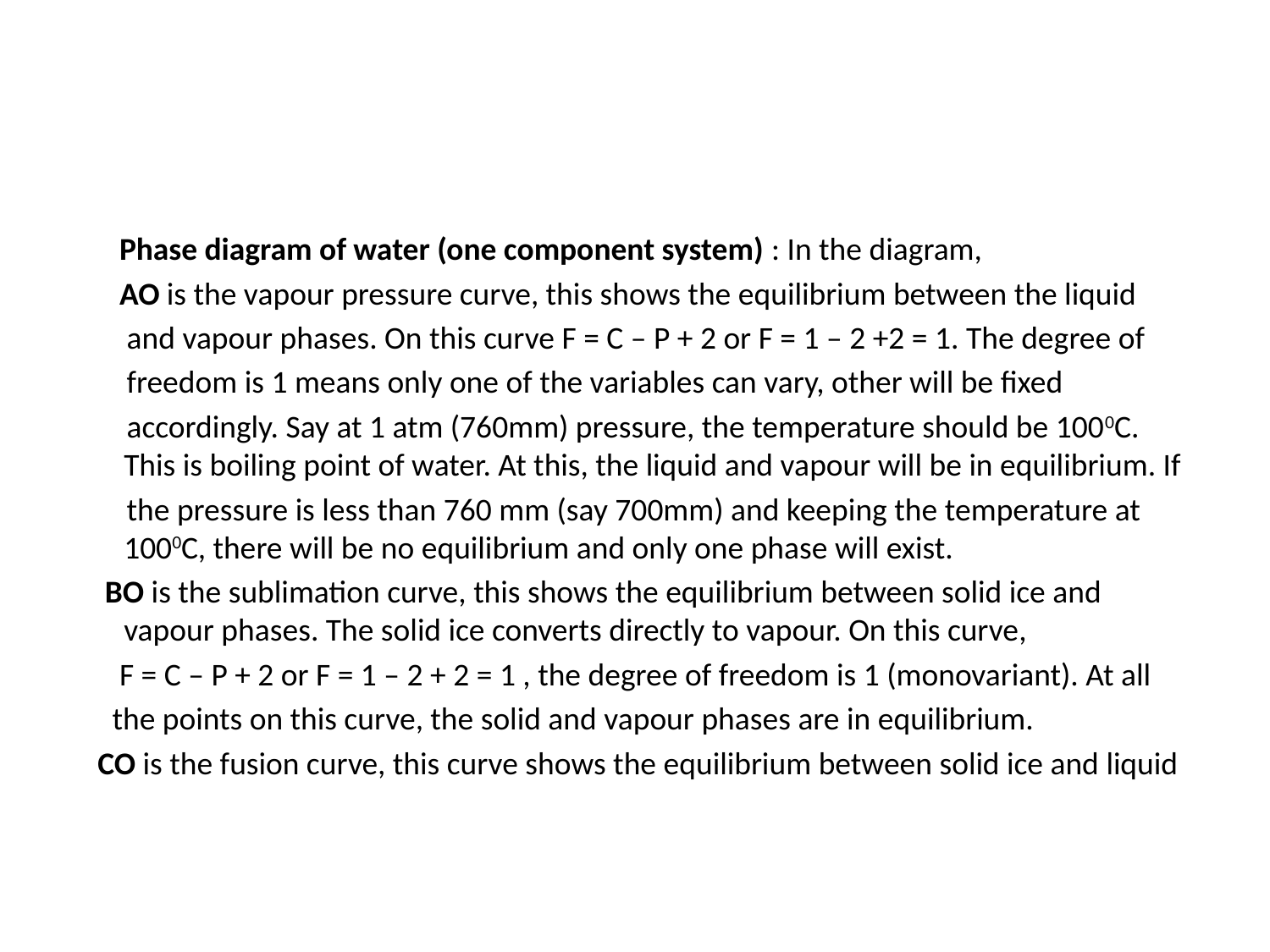

#
      Phase diagram of water (one component system) : In the diagram,
      AO is the vapour pressure curve, this shows the equilibrium between the liquid
       and vapour phases. On this curve F = C – P + 2 or F = 1 – 2 +2 = 1. The degree of
       freedom is 1 means only one of the variables can vary, other will be fixed
       accordingly. Say at 1 atm (760mm) pressure, the temperature should be 1000C. This is boiling point of water. At this, the liquid and vapour will be in equilibrium. If
       the pressure is less than 760 mm (say 700mm) and keeping the temperature at 1000C, there will be no equilibrium and only one phase will exist.
    BO is the sublimation curve, this shows the equilibrium between solid ice and vapour phases. The solid ice converts directly to vapour. On this curve,
      F = C – P + 2 or F = 1 – 2 + 2 = 1 , the degree of freedom is 1 (monovariant). At all
     the points on this curve, the solid and vapour phases are in equilibrium.
   CO is the fusion curve, this curve shows the equilibrium between solid ice and liquid